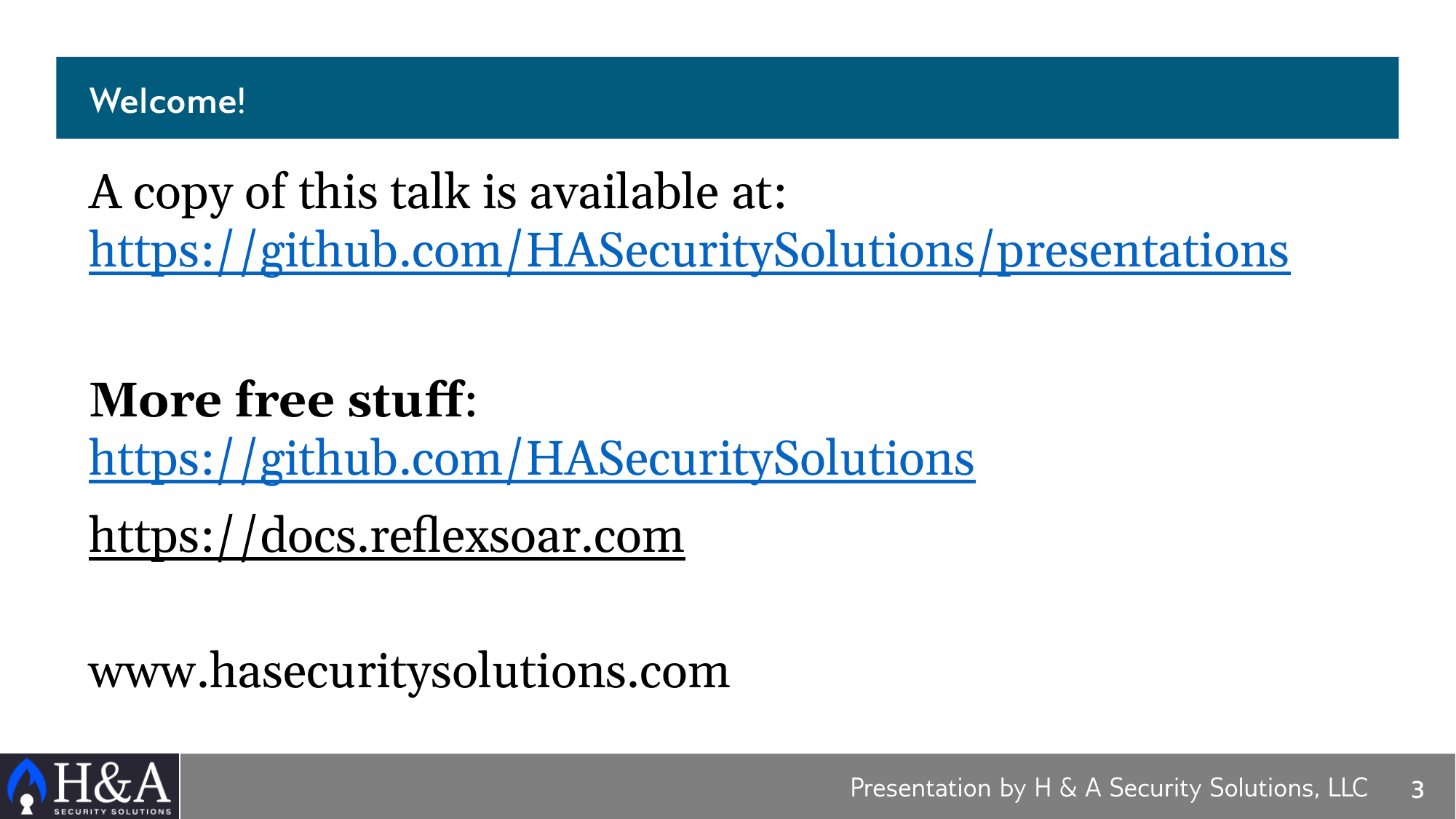

# Welcome!
A copy of this talk is available at:
https://github.com/HASecuritySolutions/presentations

More free stuff:
https://github.com/HASecuritySolutions
https://docs.reflexsoar.com
www.hasecuritysolutions.com